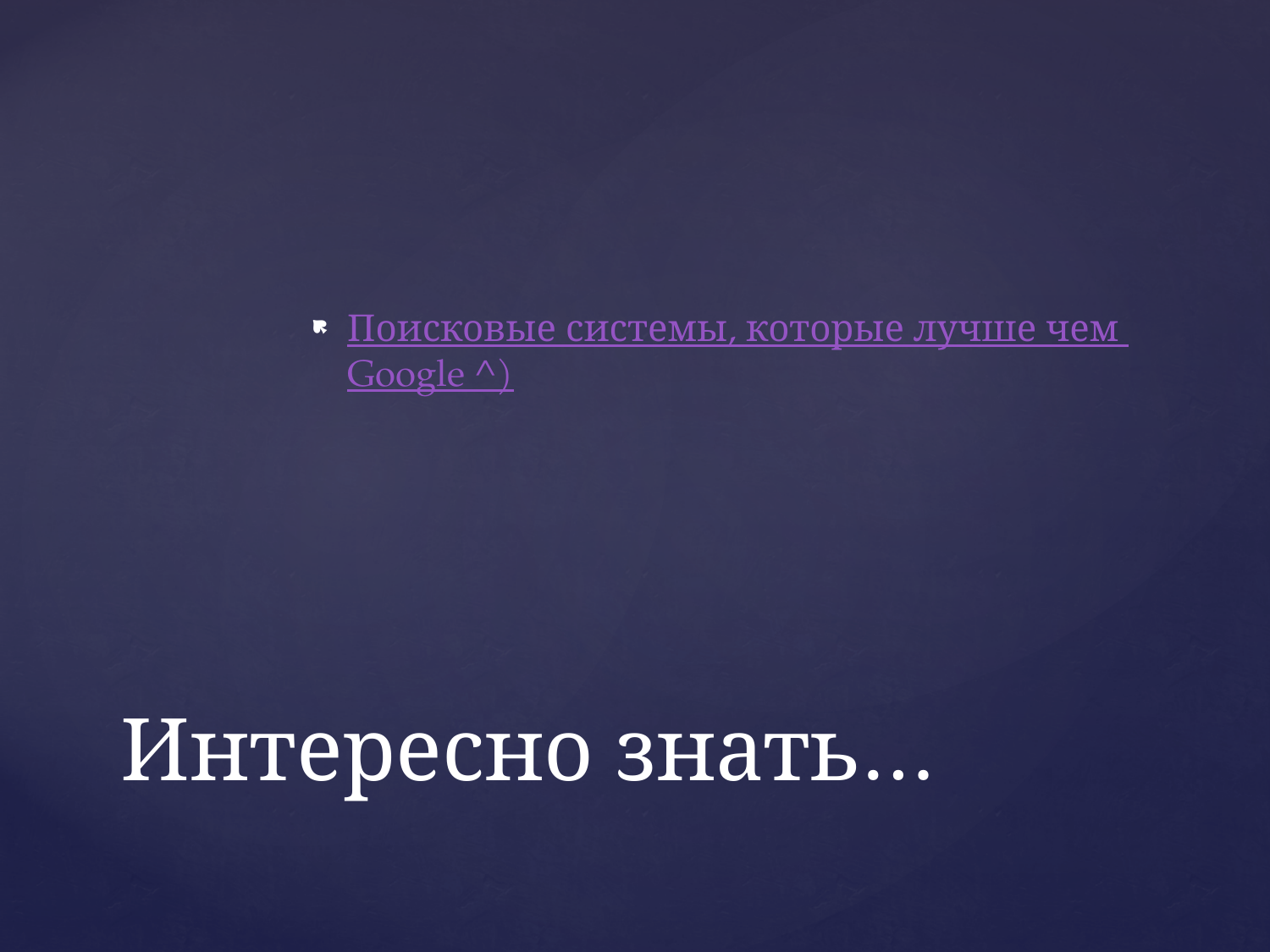

Поисковые системы, которые лучше чем Google ^)
# Интересно знать…